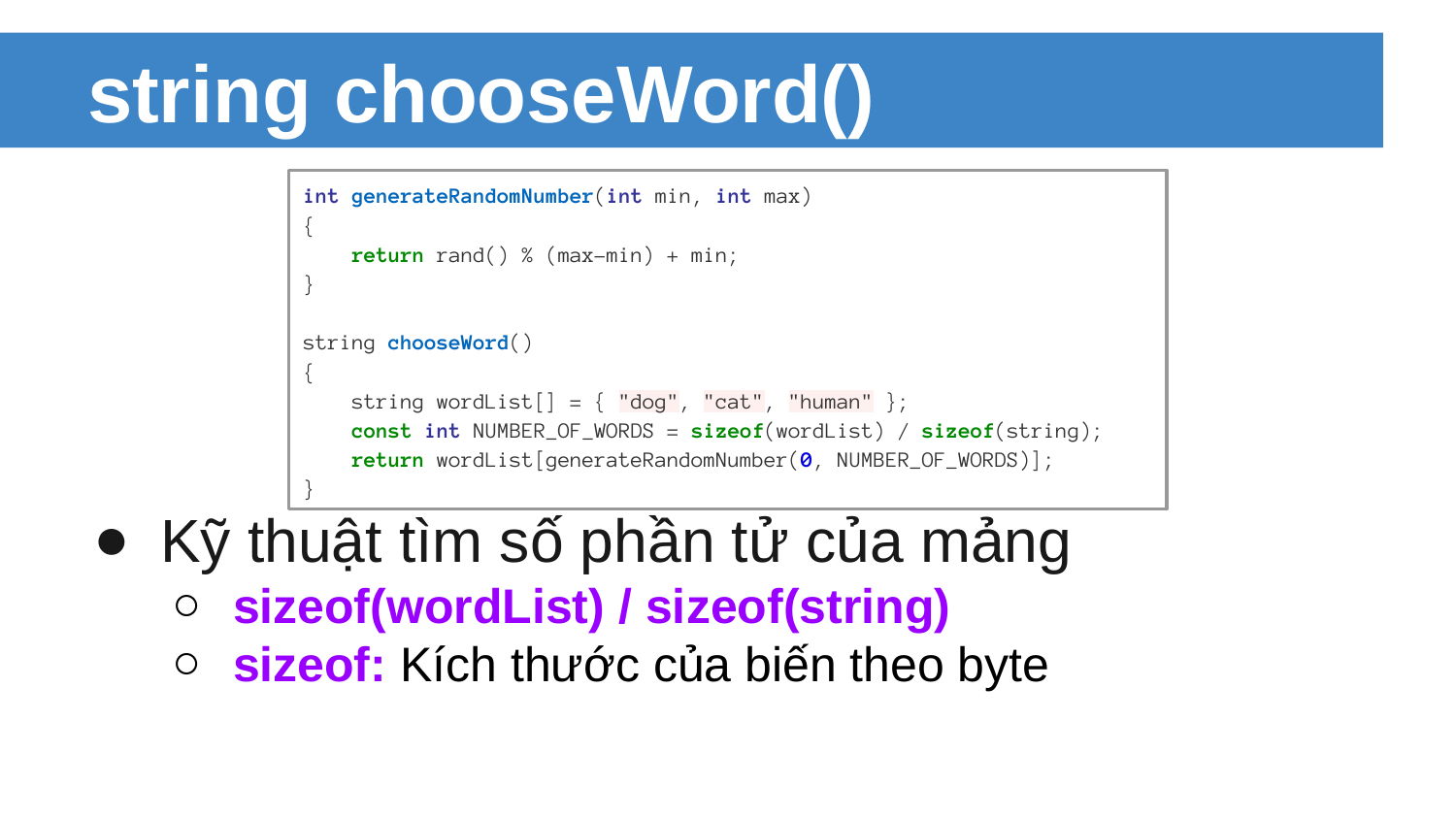

# string chooseWord()

Kỹ thuật tìm số phần tử của mảng
sizeof(wordList) / sizeof(string)
sizeof: Kích thước của biến theo byte

int generateRandomNumber(int min, int max)
{
    return rand() % (max-min) + min;
}
string chooseWord()
{
    string wordList[] = { "dog", "cat", "human" };
    const int NUMBER_OF_WORDS = sizeof(wordList) / sizeof(string);
    return wordList[generateRandomNumber(0, NUMBER_OF_WORDS)];
}